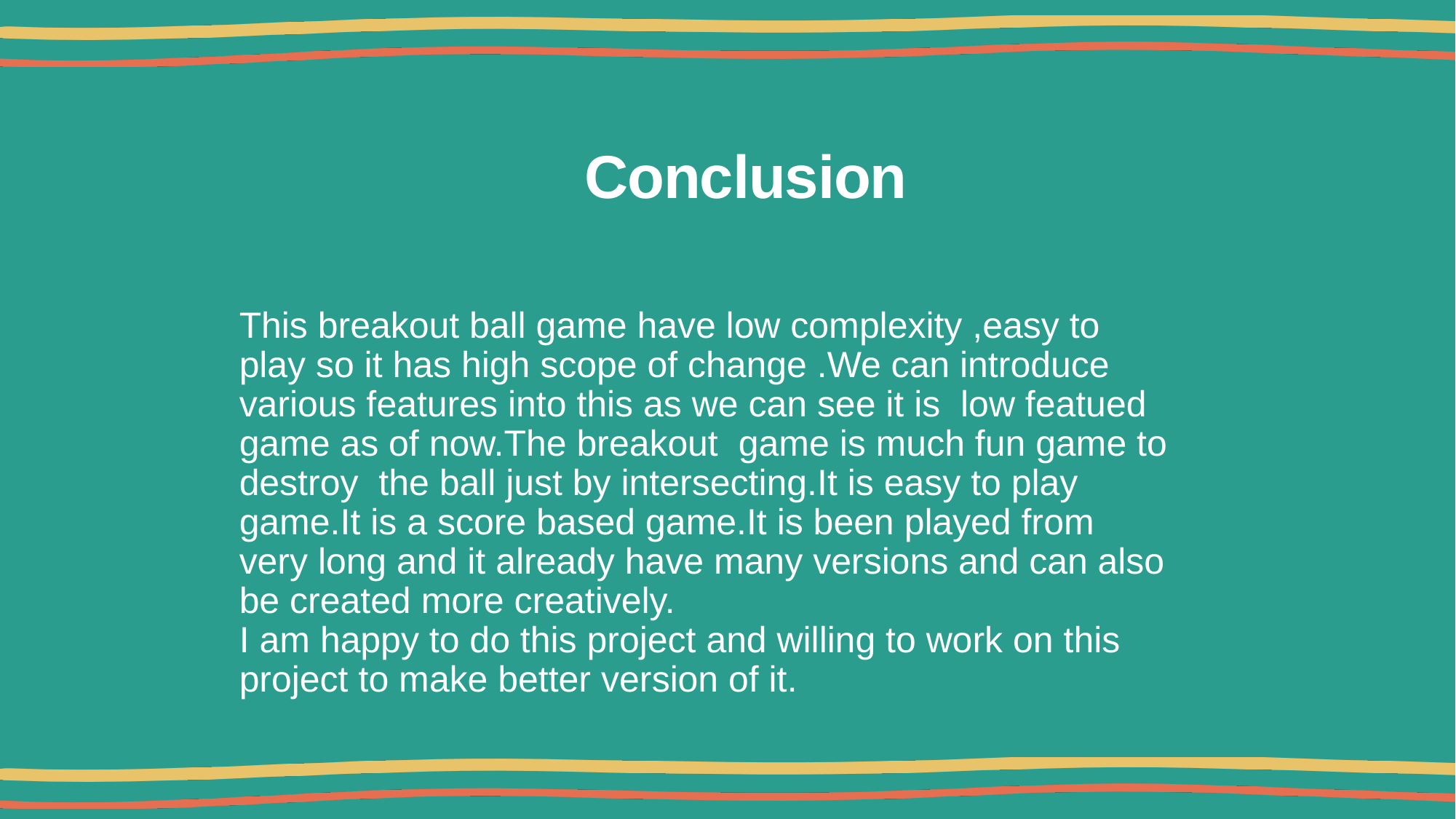

# Conclusion
This breakout ball game have low complexity ,easy to play so it has high scope of change .We can introduce various features into this as we can see it is  low featued game as of now.The breakout  game is much fun game to destroy  the ball just by intersecting.It is easy to play game.It is a score based game.It is been played from very long and it already have many versions and can also be created more creatively.
I am happy to do this project and willing to work on this project to make better version of it.